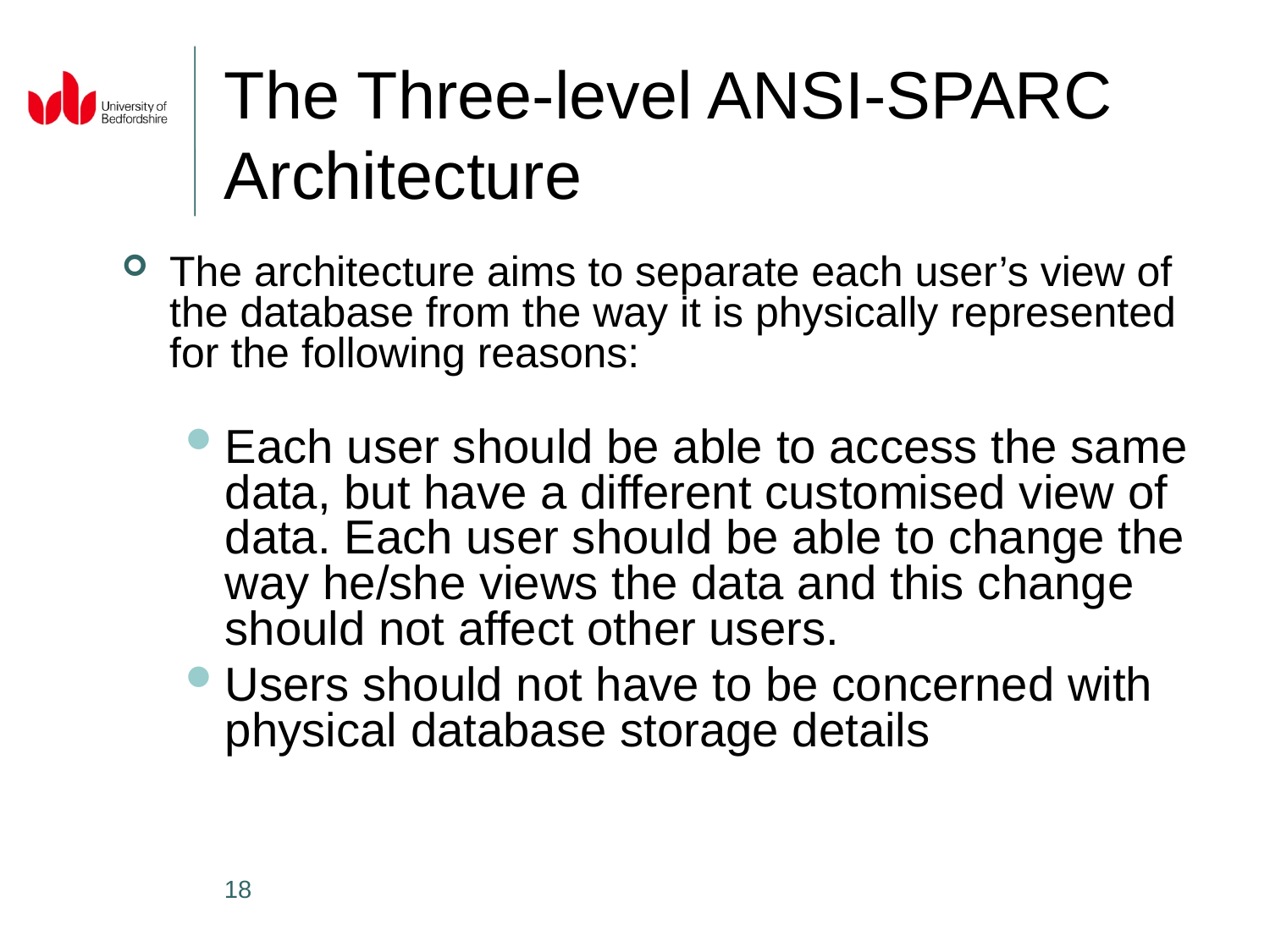

# The Three-level ANSI-SPARC Architecture
The architecture aims to separate each user’s view of the database from the way it is physically represented for the following reasons:

Each user should be able to access the same data, but have a different customised view of data. Each user should be able to change the way he/she views the data and this change should not affect other users.
Users should not have to be concerned with physical database storage details

18